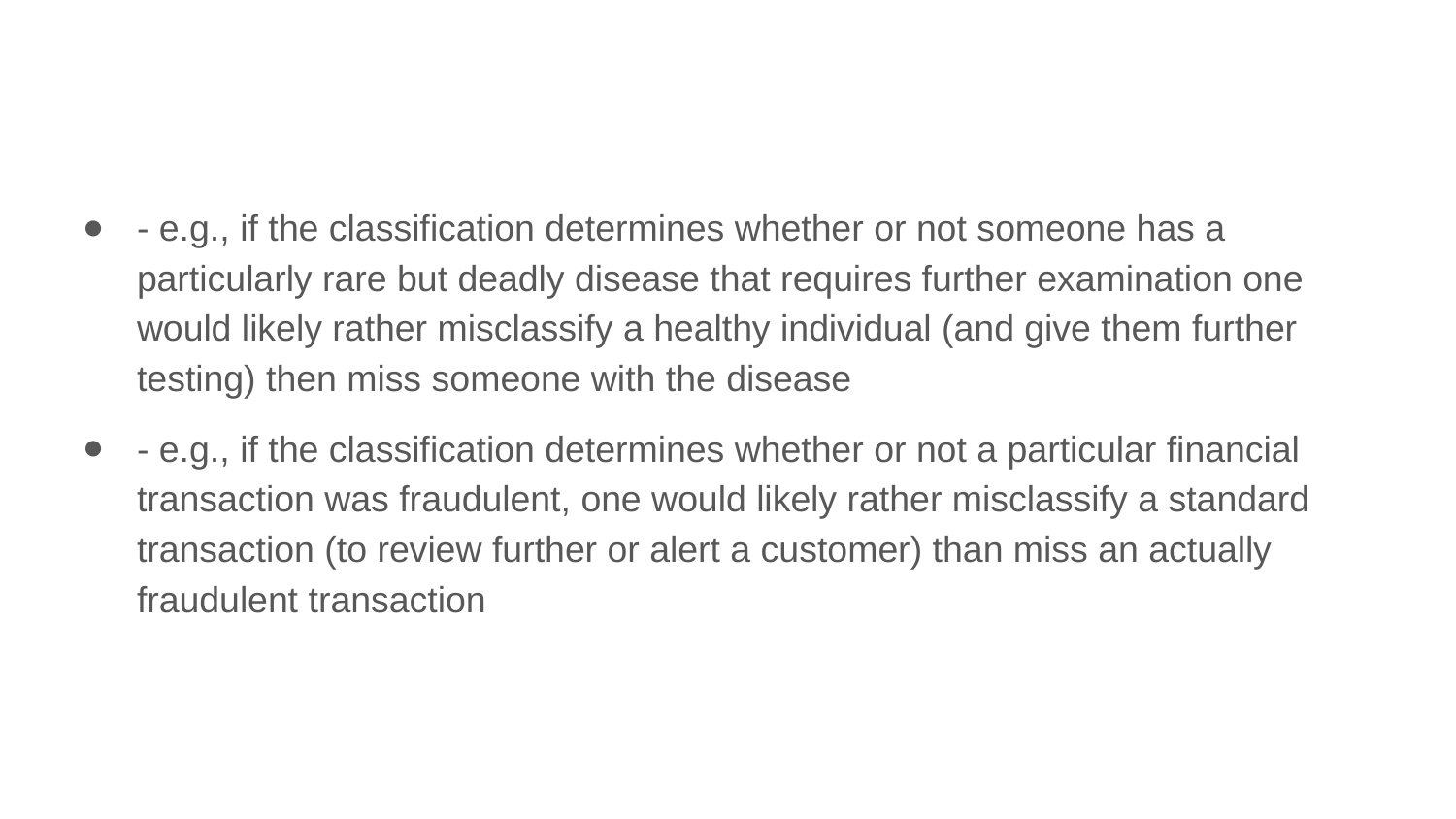

- e.g., if the classification determines whether or not someone has a particularly rare but deadly disease that requires further examination one would likely rather misclassify a healthy individual (and give them further testing) then miss someone with the disease
- e.g., if the classification determines whether or not a particular financial transaction was fraudulent, one would likely rather misclassify a standard transaction (to review further or alert a customer) than miss an actually fraudulent transaction